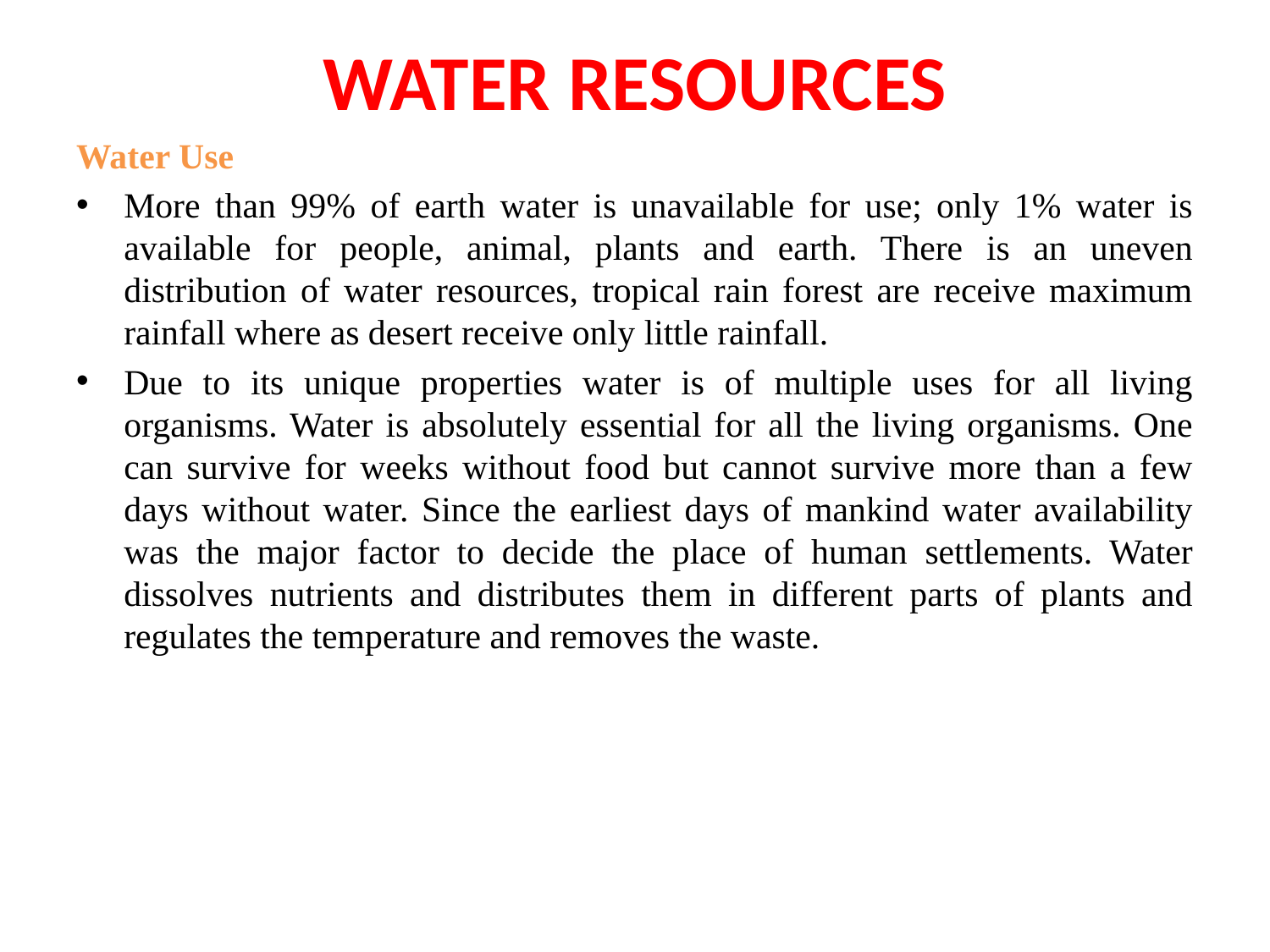

# WATER RESOURCES
Water Use
More than 99% of earth water is unavailable for use; only 1% water is available for people, animal, plants and earth. There is an uneven distribution of water resources, tropical rain forest are receive maximum rainfall where as desert receive only little rainfall.
Due to its unique properties water is of multiple uses for all living organisms. Water is absolutely essential for all the living organisms. One can survive for weeks without food but cannot survive more than a few days without water. Since the earliest days of mankind water availability was the major factor to decide the place of human settlements. Water dissolves nutrients and distributes them in different parts of plants and regulates the temperature and removes the waste.